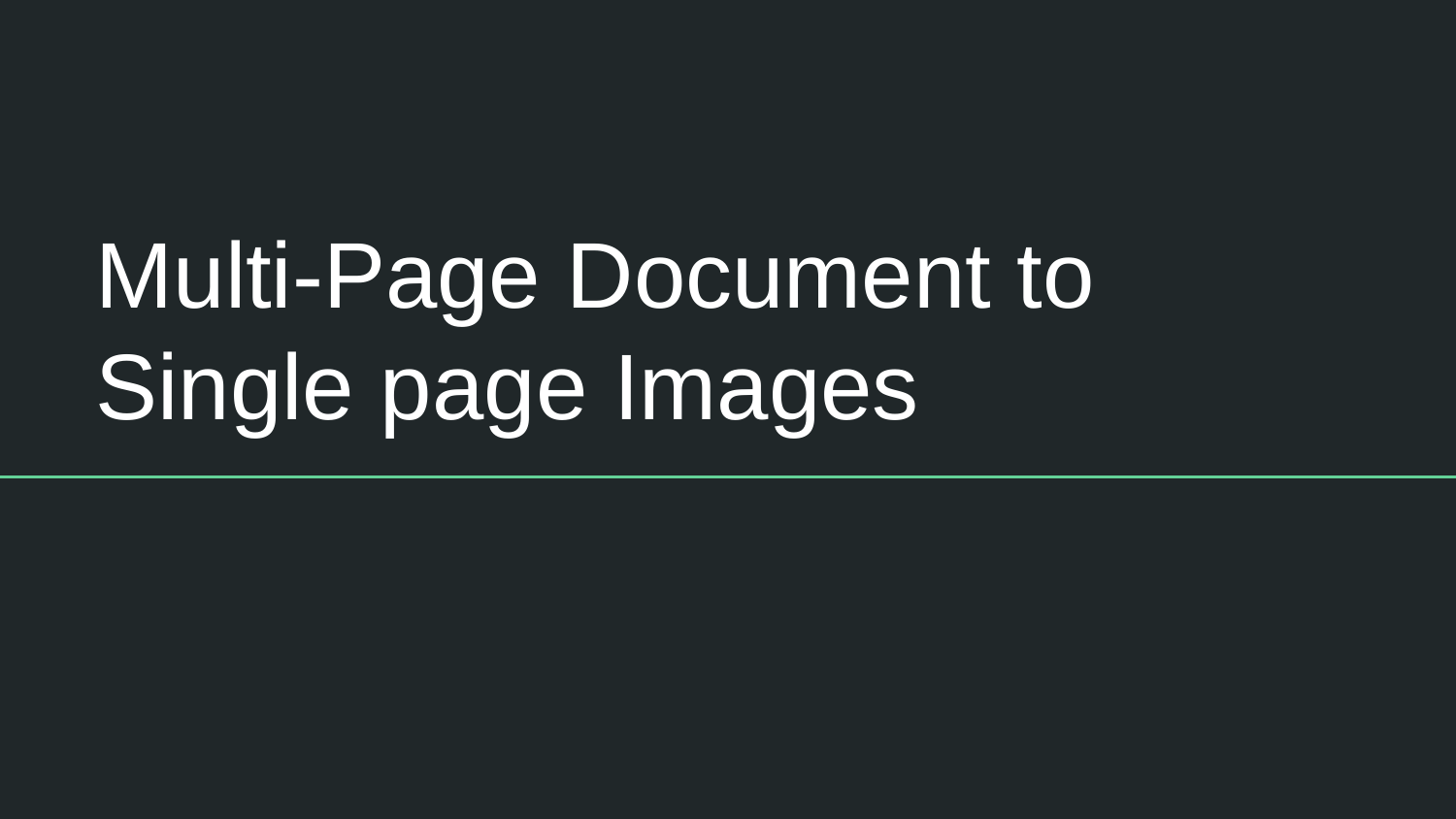

# Multi-Page Document to Single page Images